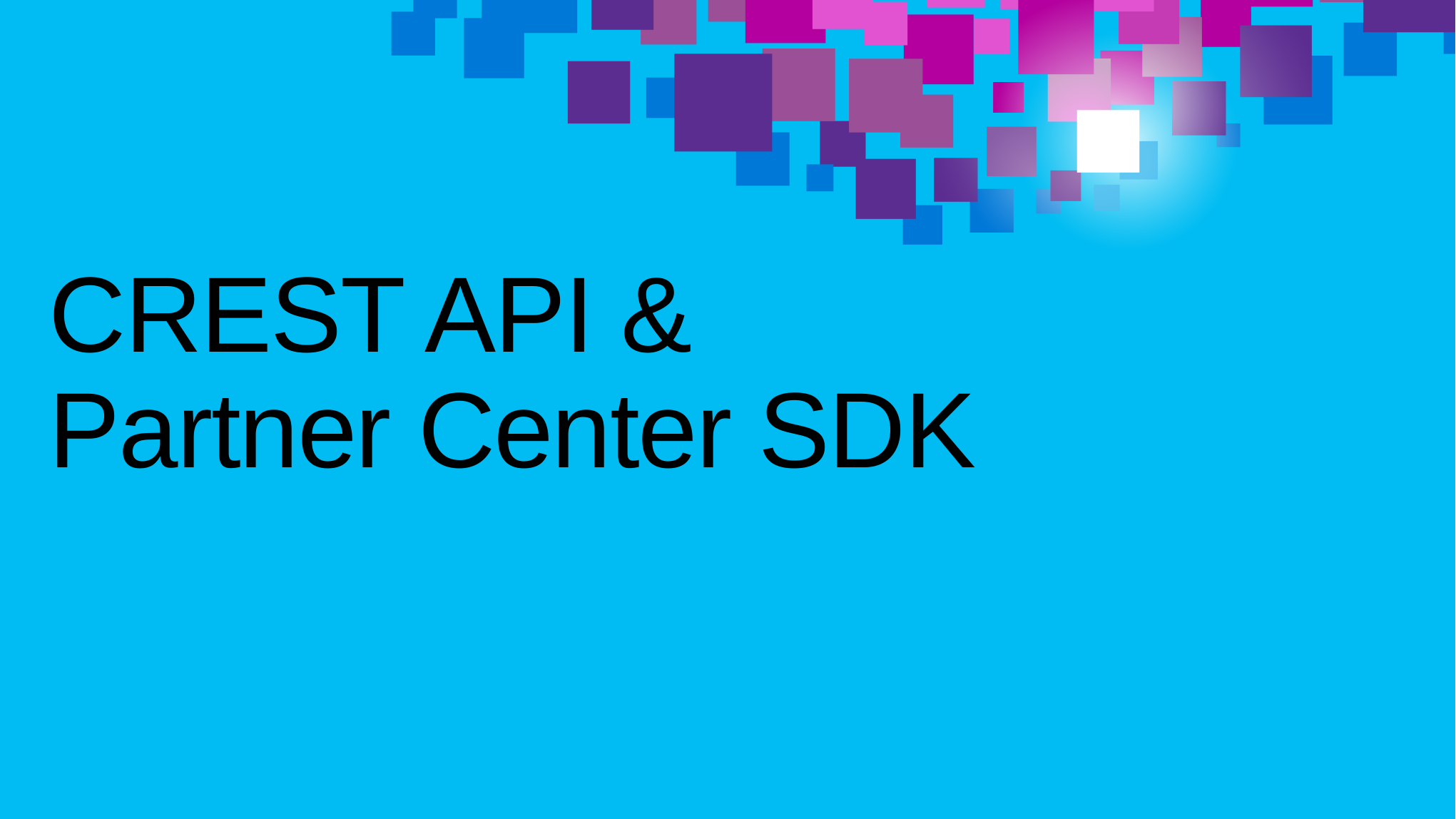

# CREST API & Partner Center SDK